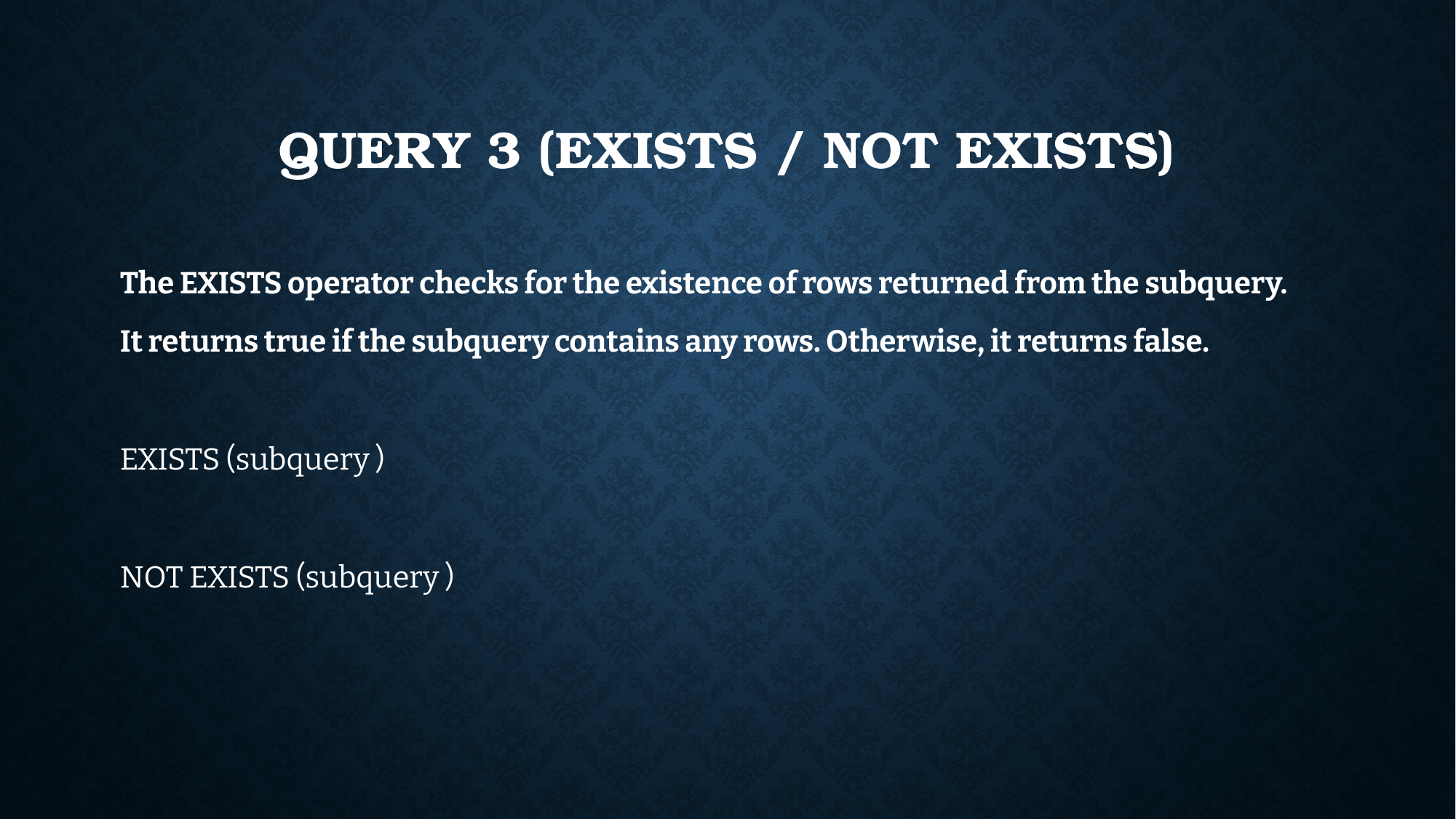

# QUERY 3 (EXISTS / NOT EXISTS)
The EXISTS operator checks for the existence of rows returned from the subquery.
It returns true if the subquery contains any rows. Otherwise, it returns false.

EXISTS (subquery )

NOT EXISTS (subquery )